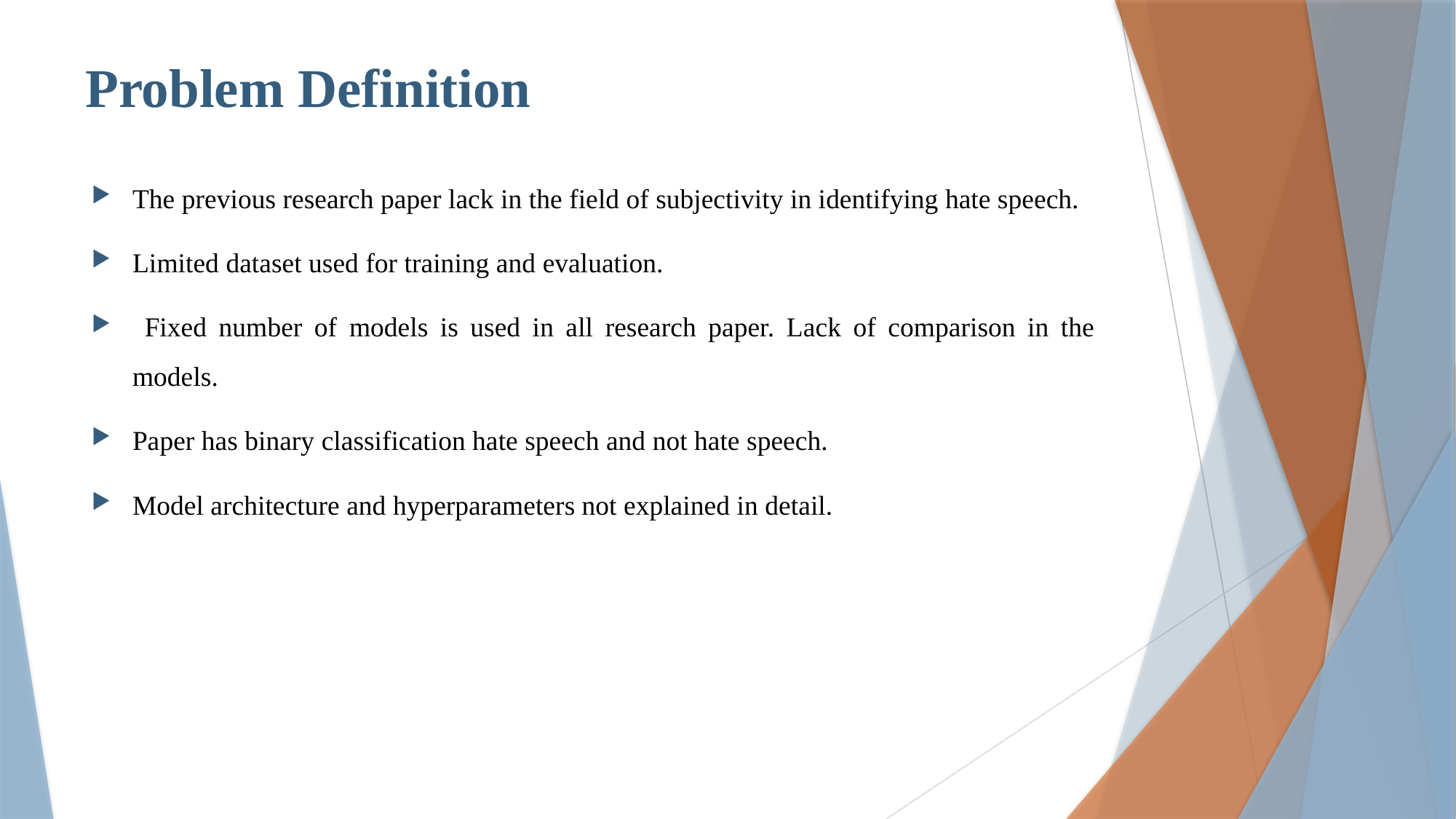

# Problem Definition
The previous research paper lack in the field of subjectivity in identifying hate speech.
Limited dataset used for training and evaluation.
 Fixed number of models is used in all research paper. Lack of comparison in the models.
Paper has binary classification hate speech and not hate speech.
Model architecture and hyperparameters not explained in detail.